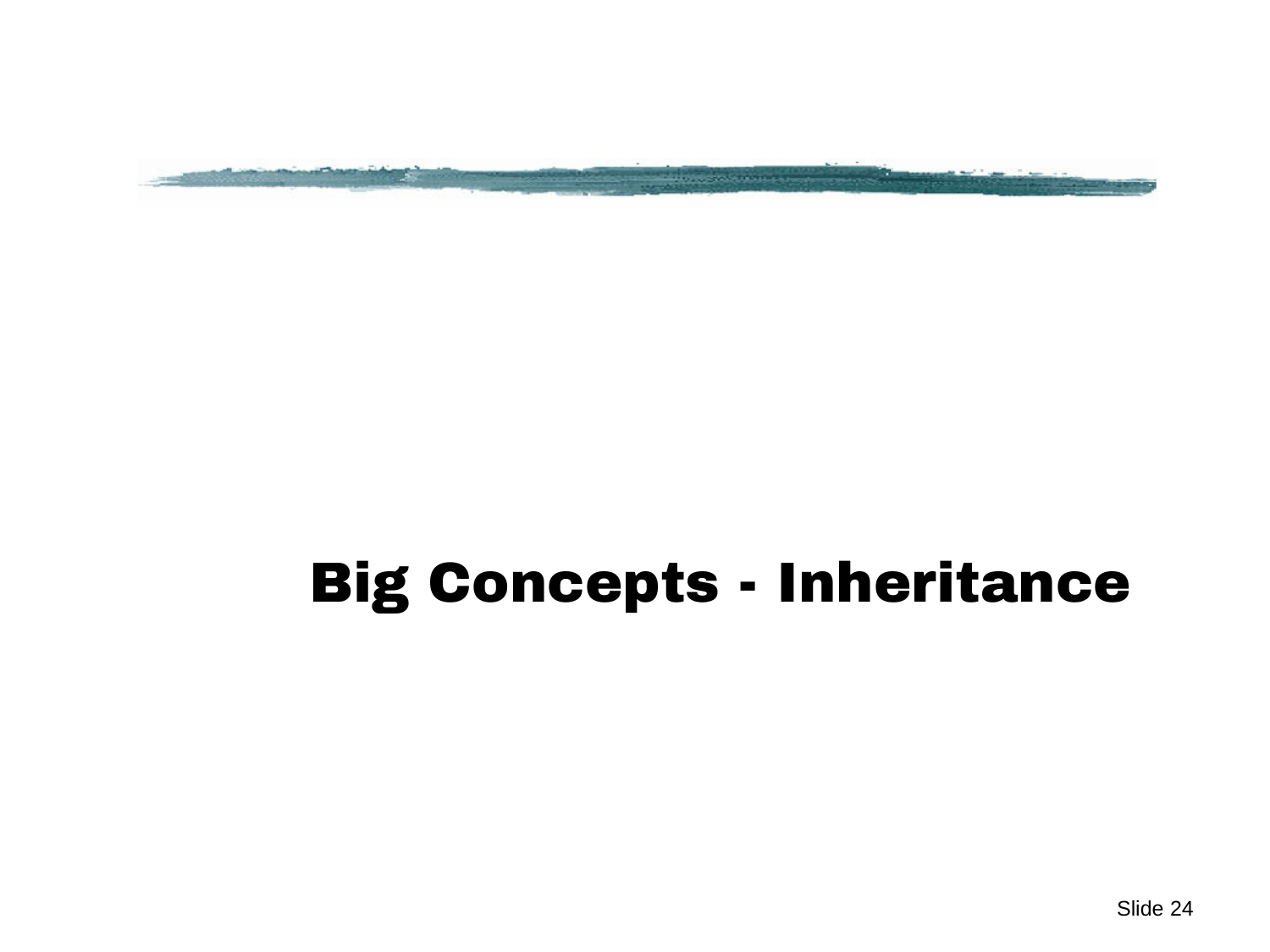

#
Big Concepts - Inheritance
Slide 24